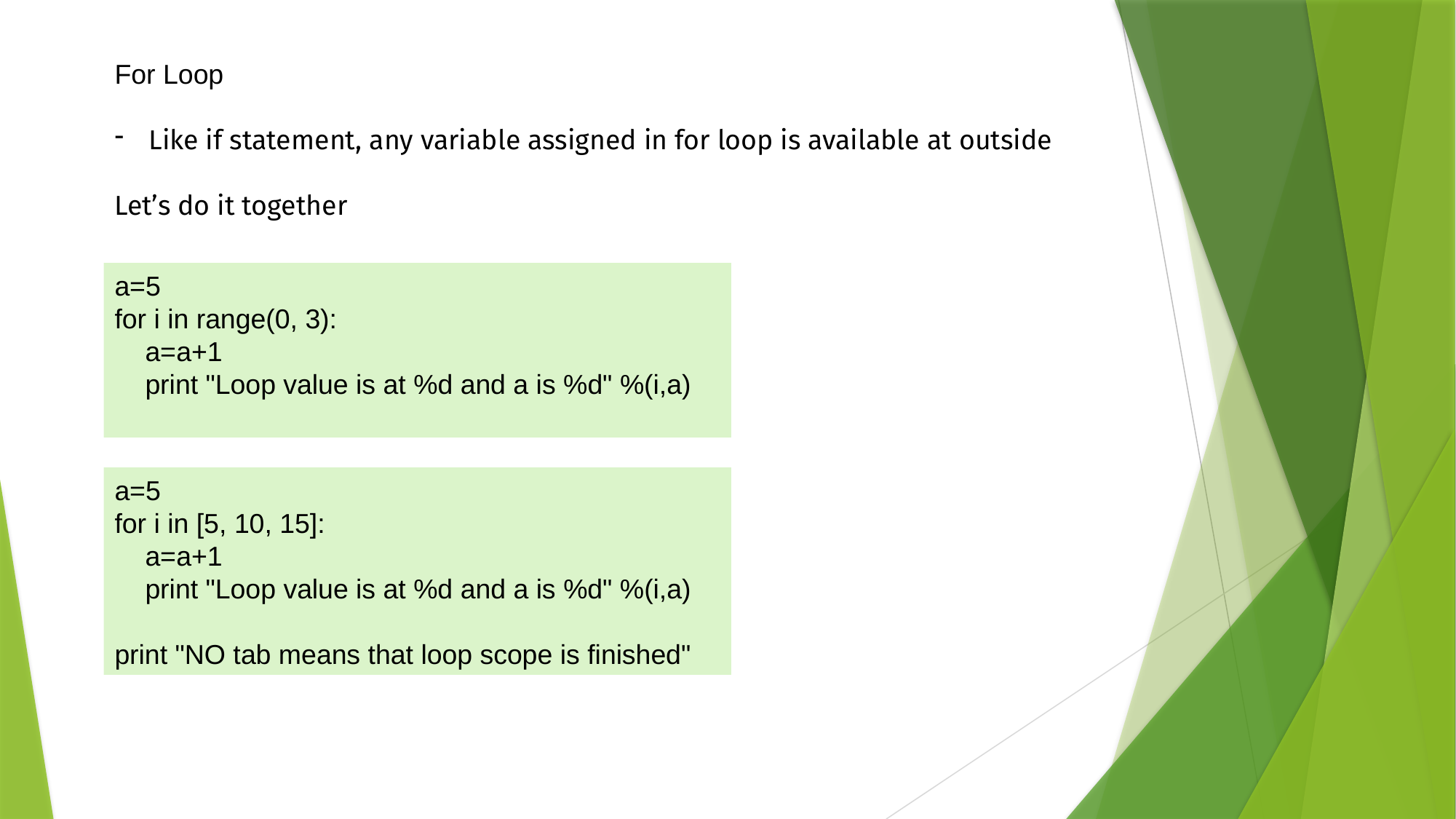

For Loop
Like if statement, any variable assigned in for loop is available at outside
Let’s do it together
a=5
for i in range(0, 3):
    a=a+1
    print "Loop value is at %d and a is %d" %(i,a)

a=5
for i in [5, 10, 15]:
    a=a+1
    print "Loop value is at %d and a is %d" %(i,a)

print "NO tab means that loop scope is finished"